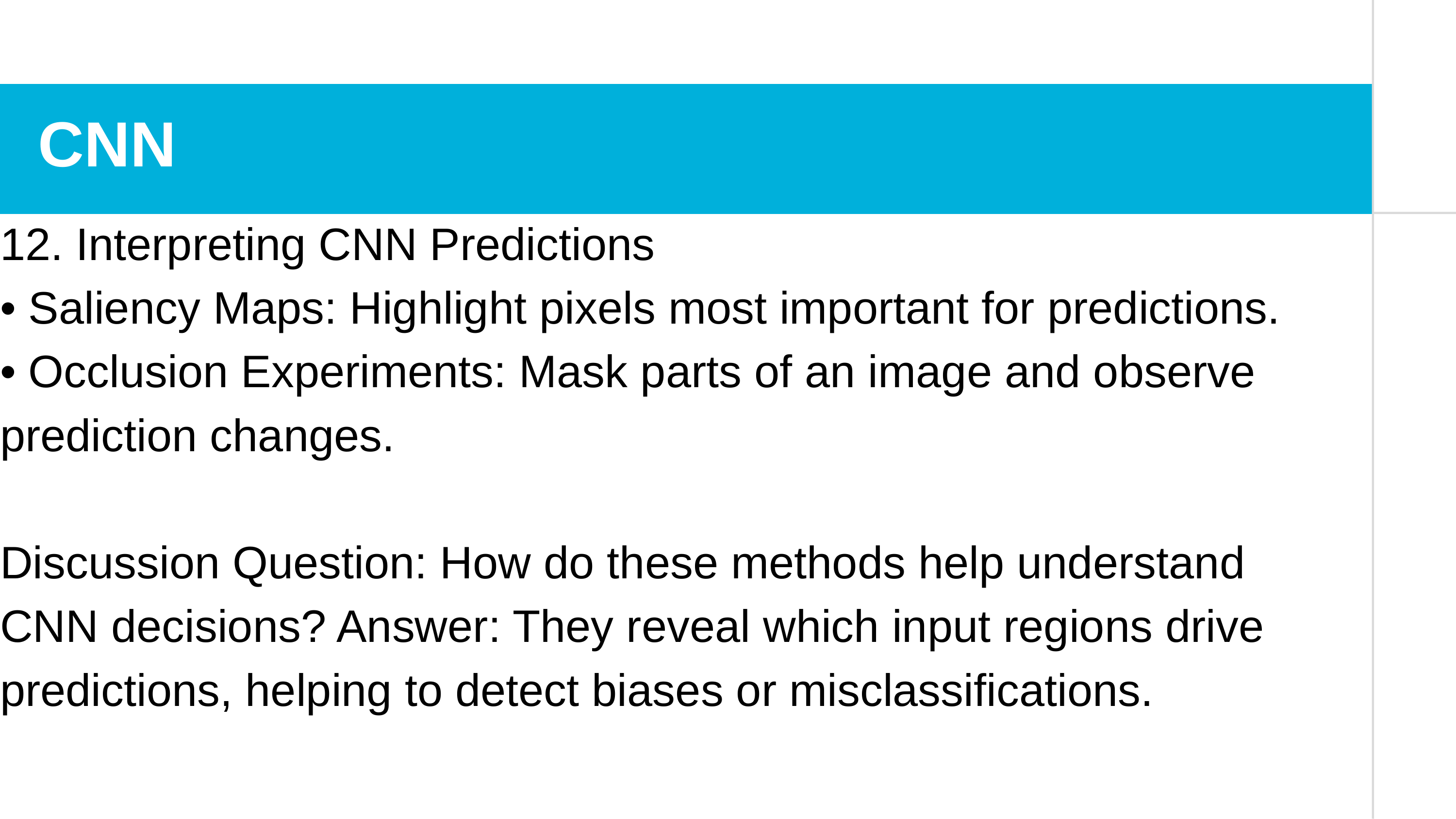

CNN
12. Interpreting CNN Predictions
• Saliency Maps: Highlight pixels most important for predictions.
• Occlusion Experiments: Mask parts of an image and observe prediction changes.

Discussion Question: How do these methods help understand CNN decisions? Answer: They reveal which input regions drive predictions, helping to detect biases or misclassifications.